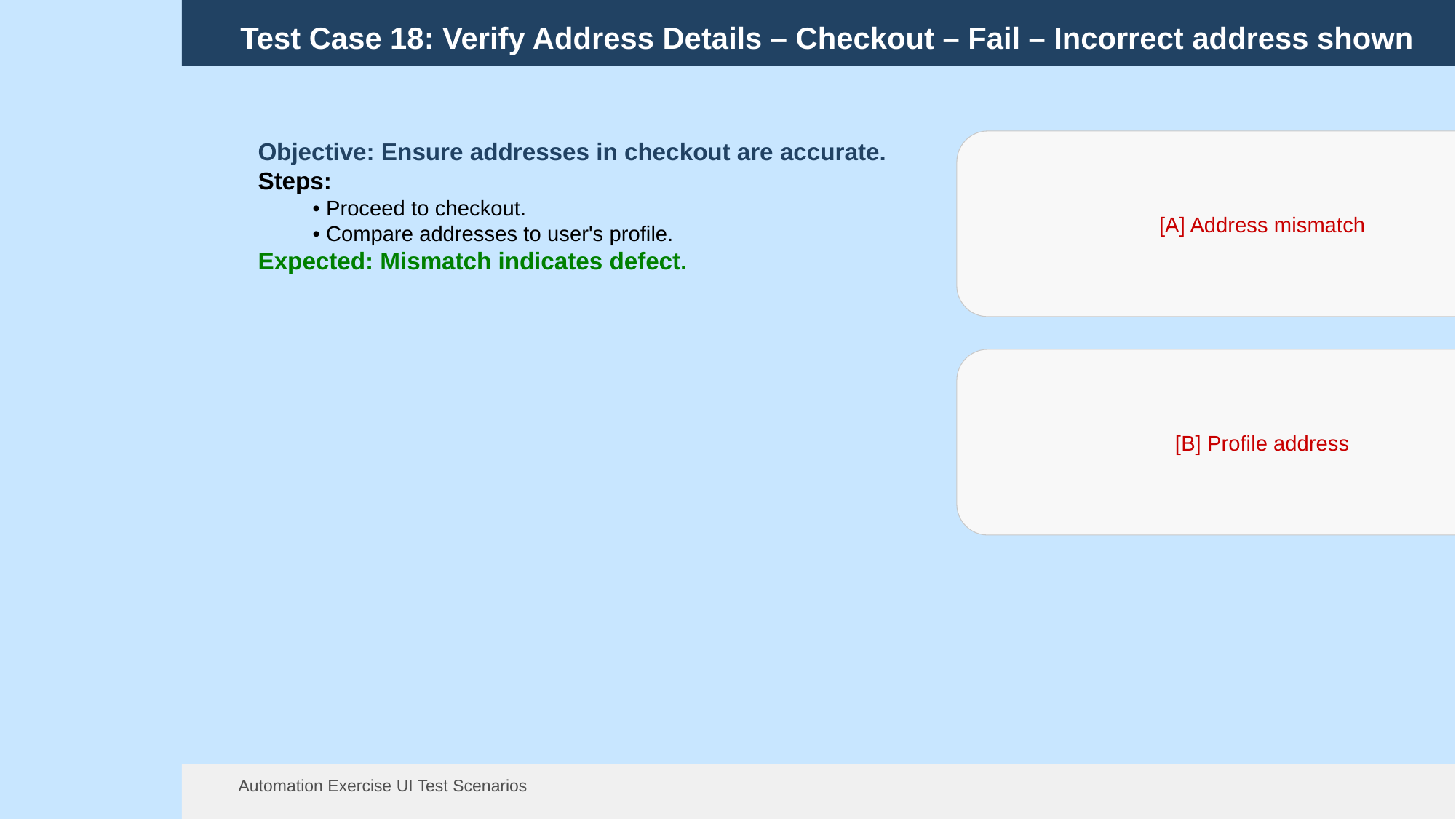

Test Case 18: Verify Address Details – Checkout – Fail – Incorrect address shown
Objective: Ensure addresses in checkout are accurate.
Steps:
• Proceed to checkout.
• Compare addresses to user's profile.
Expected: Mismatch indicates defect.
[A] Address mismatch
[B] Profile address

Automation Exercise UI Test Scenarios
13 Aug 2025